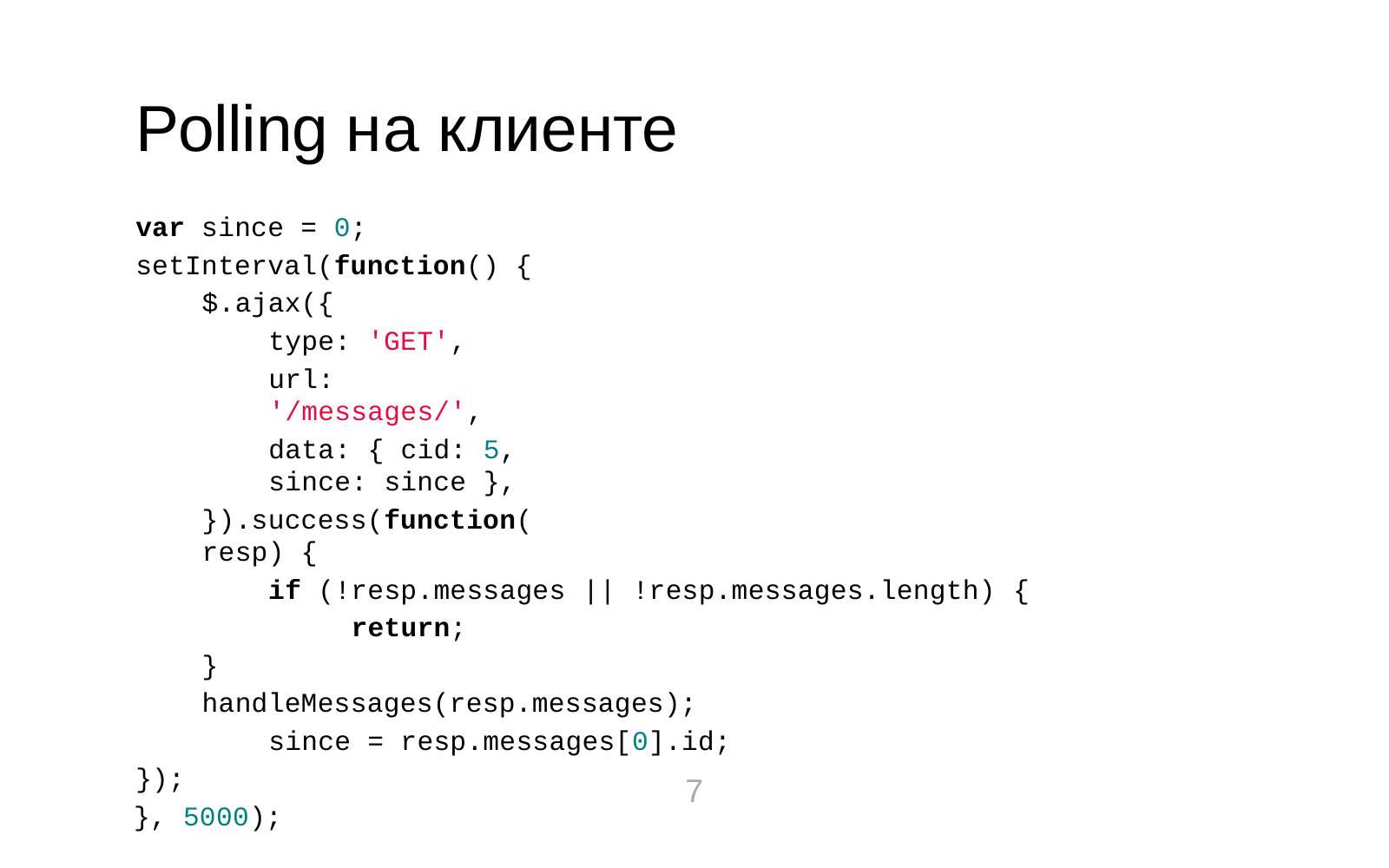

# Polling на клиенте
var since = 0;  setInterval(function() {
$.ajax({
type: 'GET',
url:	'/messages/',
data: { cid: 5, since: since },
}).success(function(resp) {
if (!resp.messages || !resp.messages.length) {  return;
}
handleMessages(resp.messages);  since = resp.messages[0].id;
});
}, 5000);
7